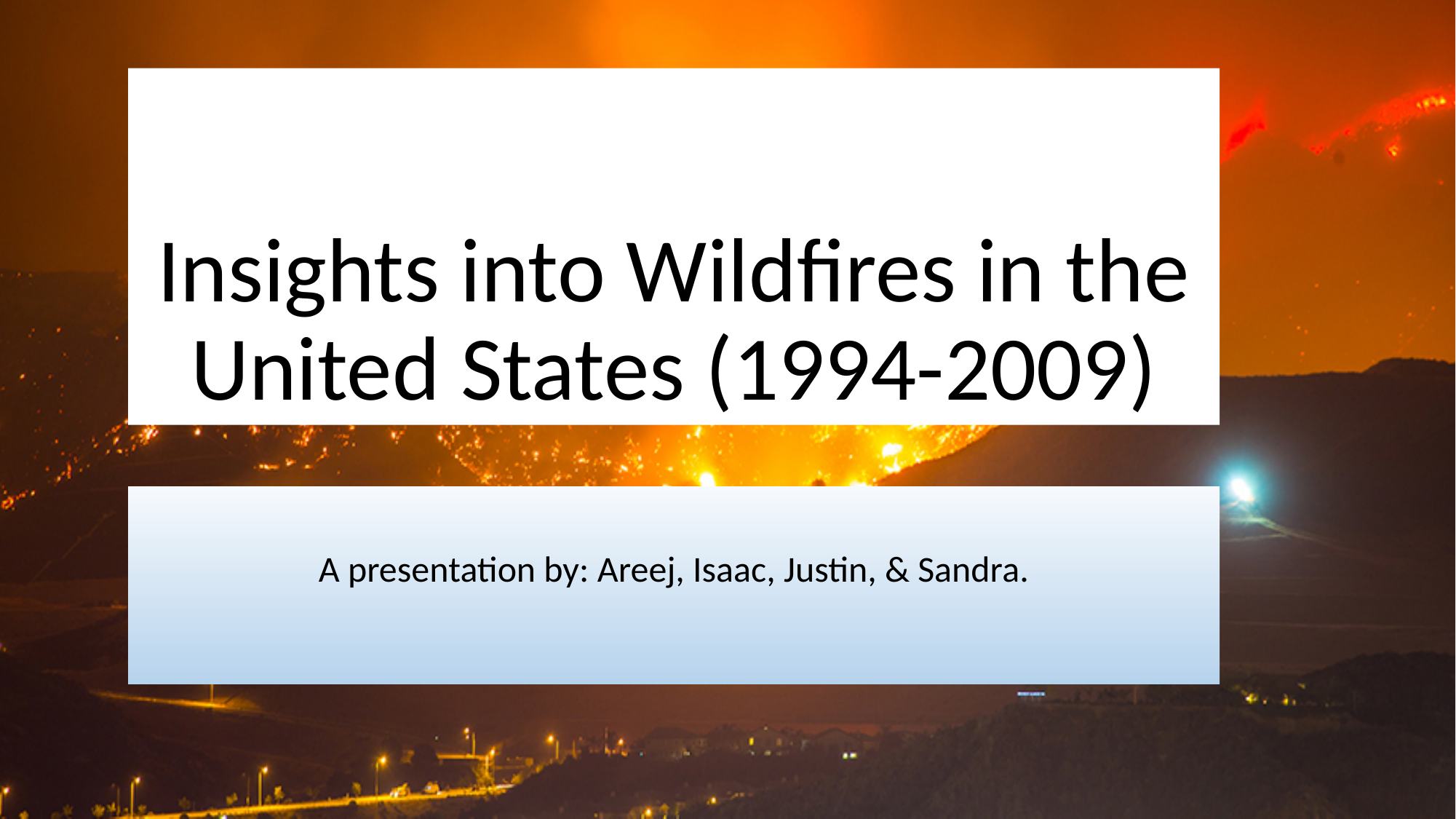

# Insights into Wildfires in the United States (1994-2009)

A presentation by: Areej, Isaac, Justin, & Sandra.